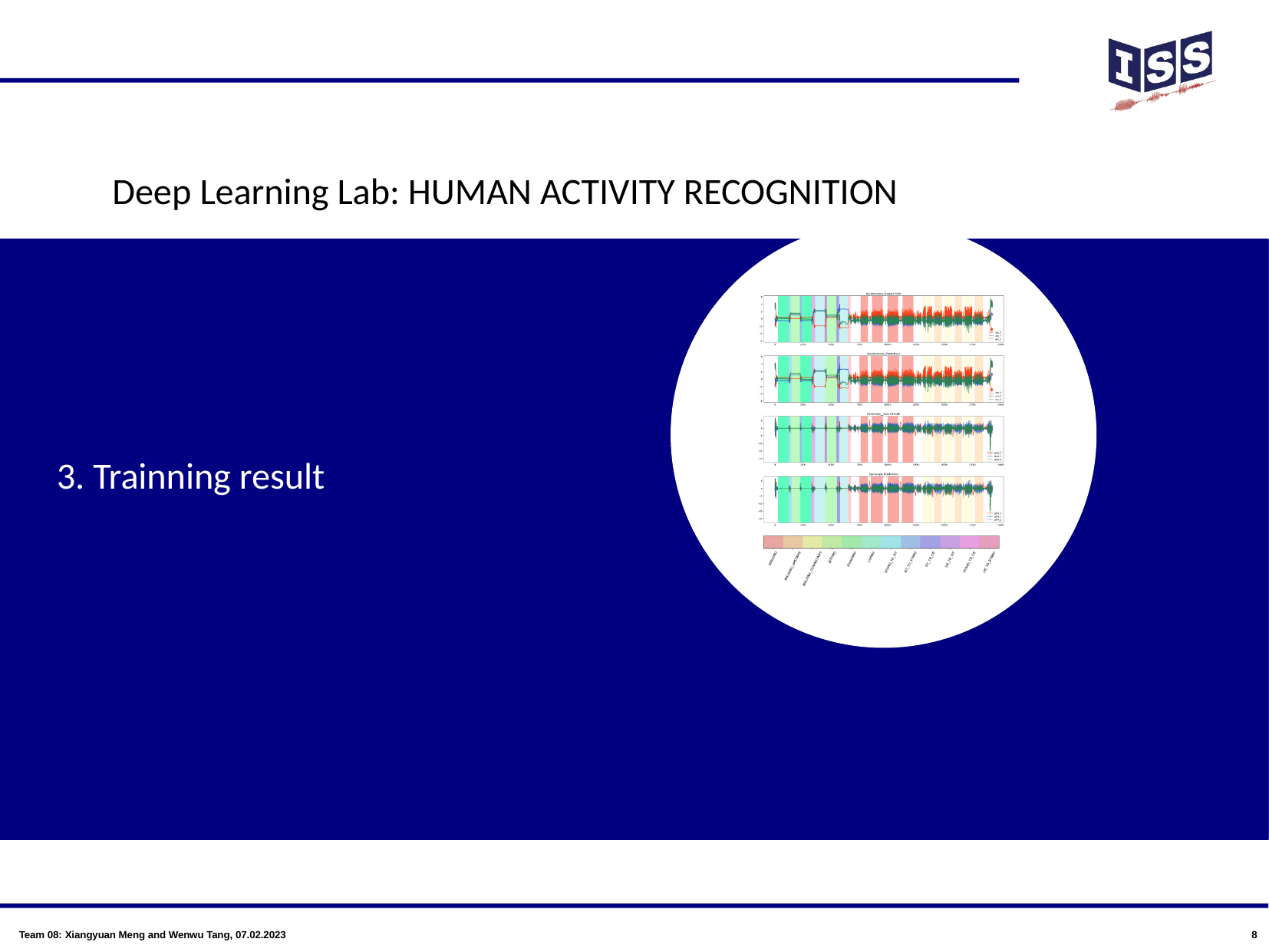

Deep Learning Lab: HUMAN ACTIVITY RECOGNITION

3. Trainning result

Team 08: Xiangyuan Meng and Wenwu Tang, 07.02.2023